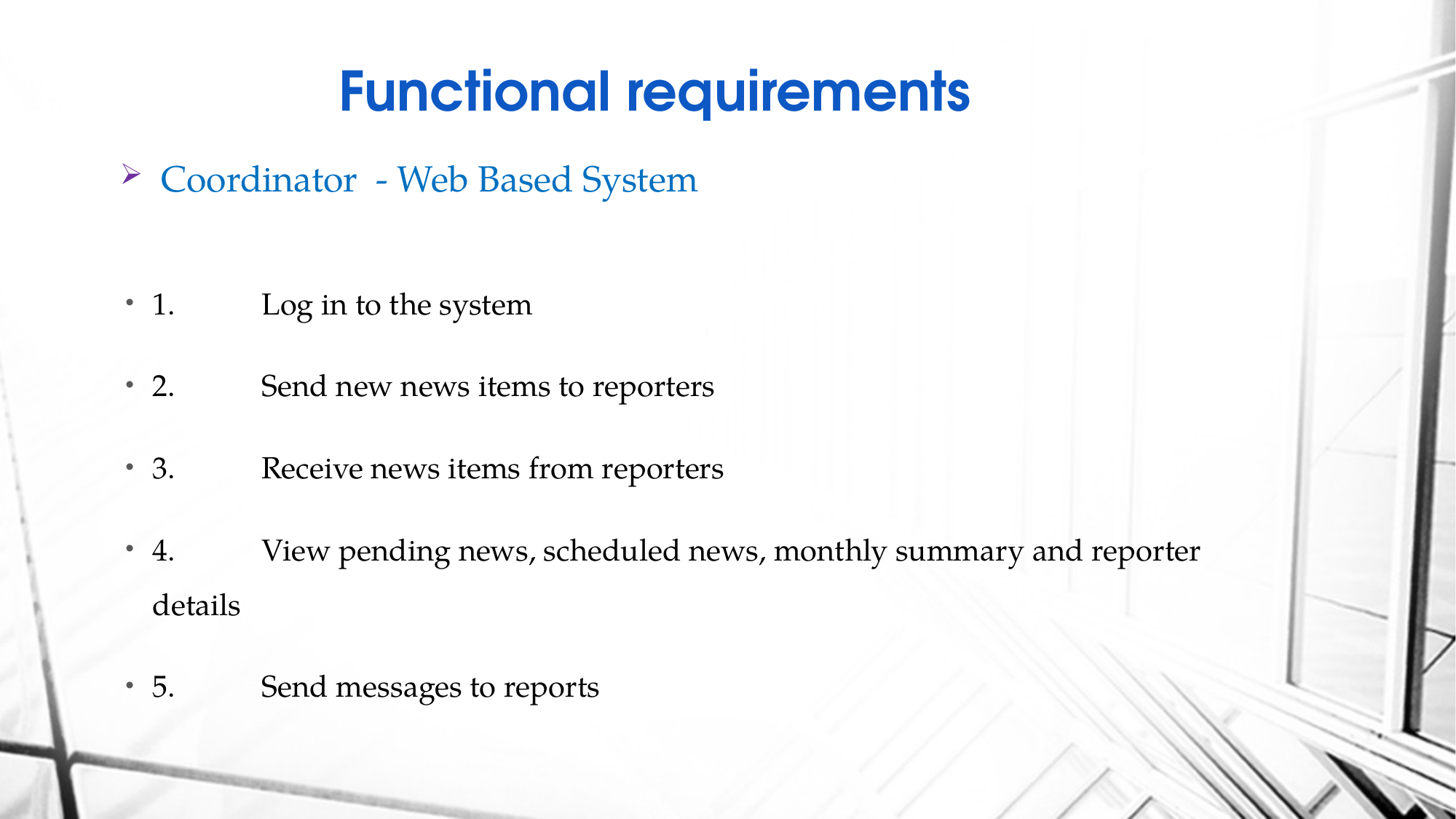

# Functional requirements
Coordinator  - Web Based System

1.	Log in to the system
2.	Send new news items to reporters
3.	Receive news items from reporters
4.	View pending news, scheduled news, monthly summary and reporter details
5.	Send messages to reports